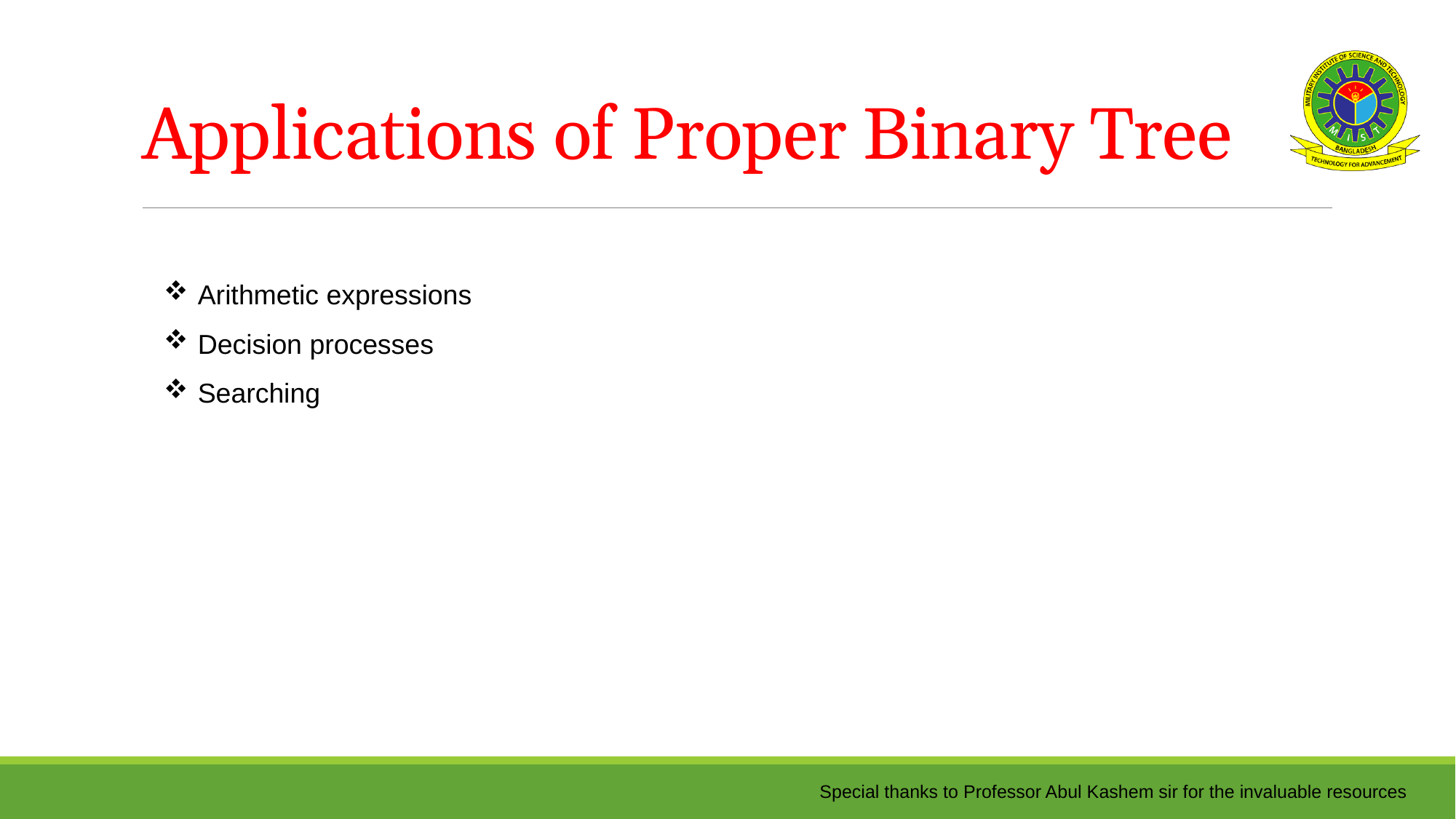

# Applications of Proper Binary Tree
Arithmetic expressions
Decision processes
Searching
Special thanks to Professor Abul Kashem sir for the invaluable resources